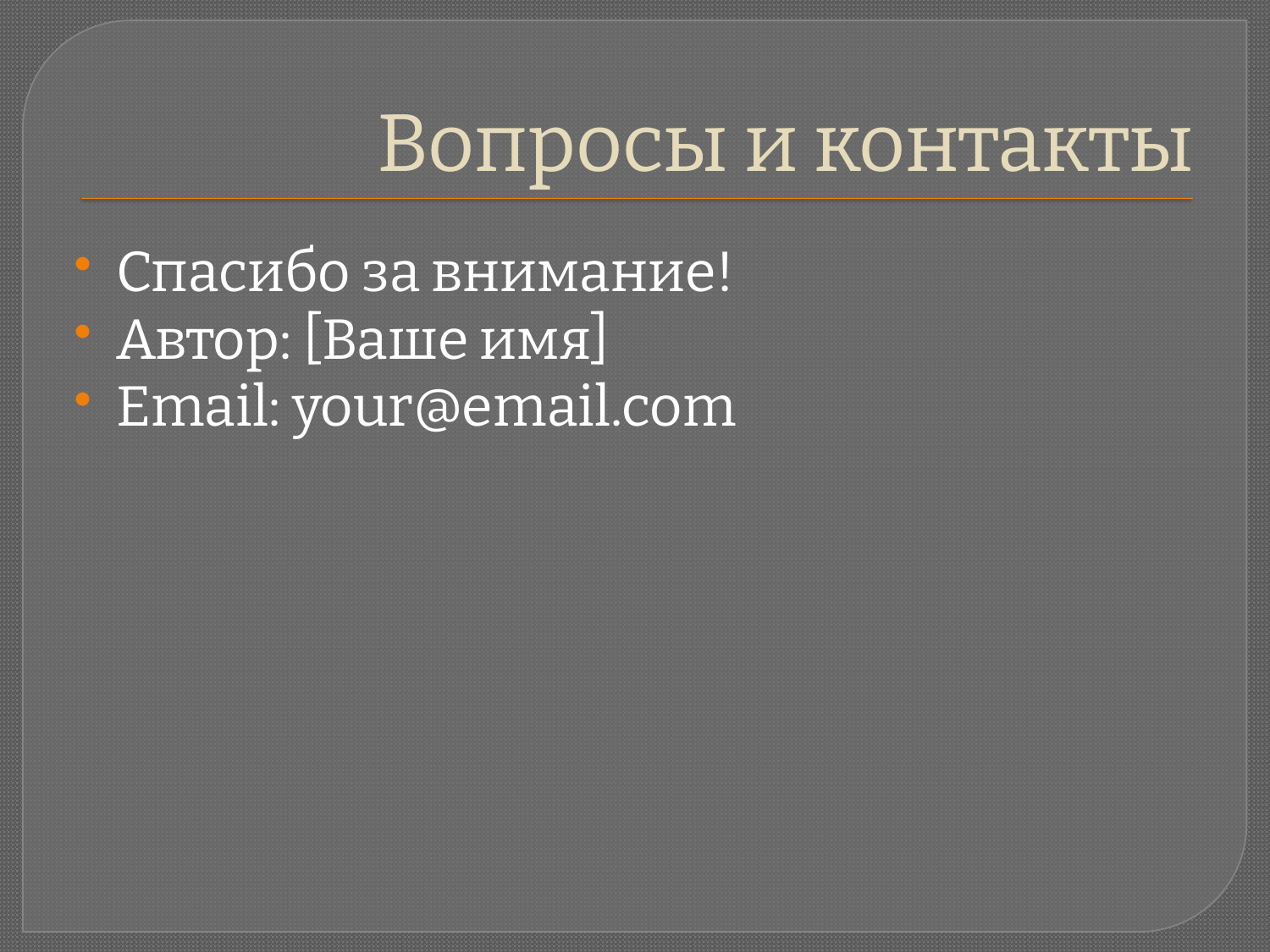

# Вопросы и контакты
Спасибо за внимание!
Автор: [Ваше имя]
Email: your@email.com